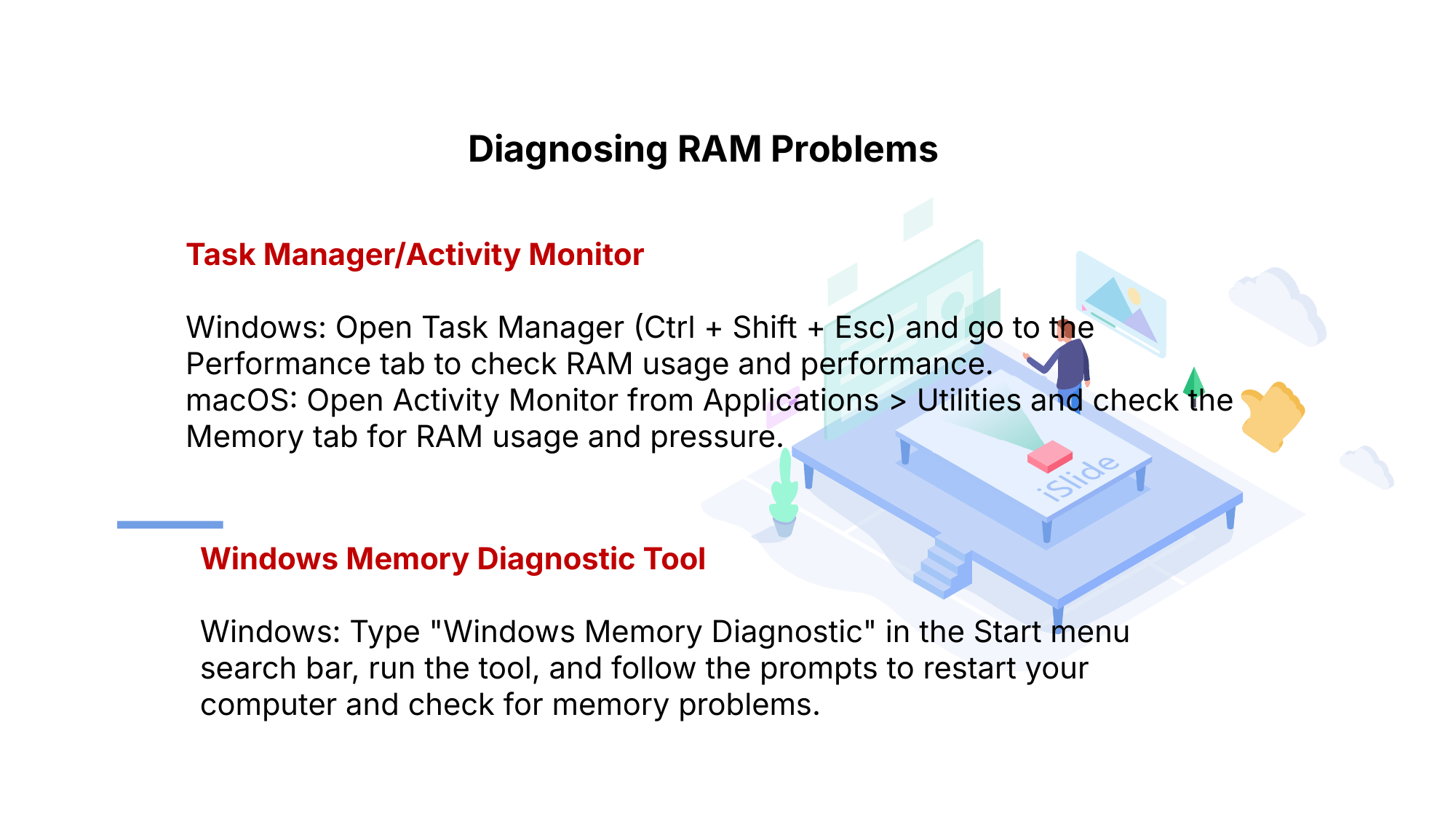

Diagnosing RAM Problems
Task Manager/Activity Monitor

Windows: Open Task Manager (Ctrl + Shift + Esc) and go to the Performance tab to check RAM usage and performance.
macOS: Open Activity Monitor from Applications > Utilities and check the Memory tab for RAM usage and pressure.
Windows Memory Diagnostic Tool

Windows: Type "Windows Memory Diagnostic" in the Start menu search bar, run the tool, and follow the prompts to restart your computer and check for memory problems.